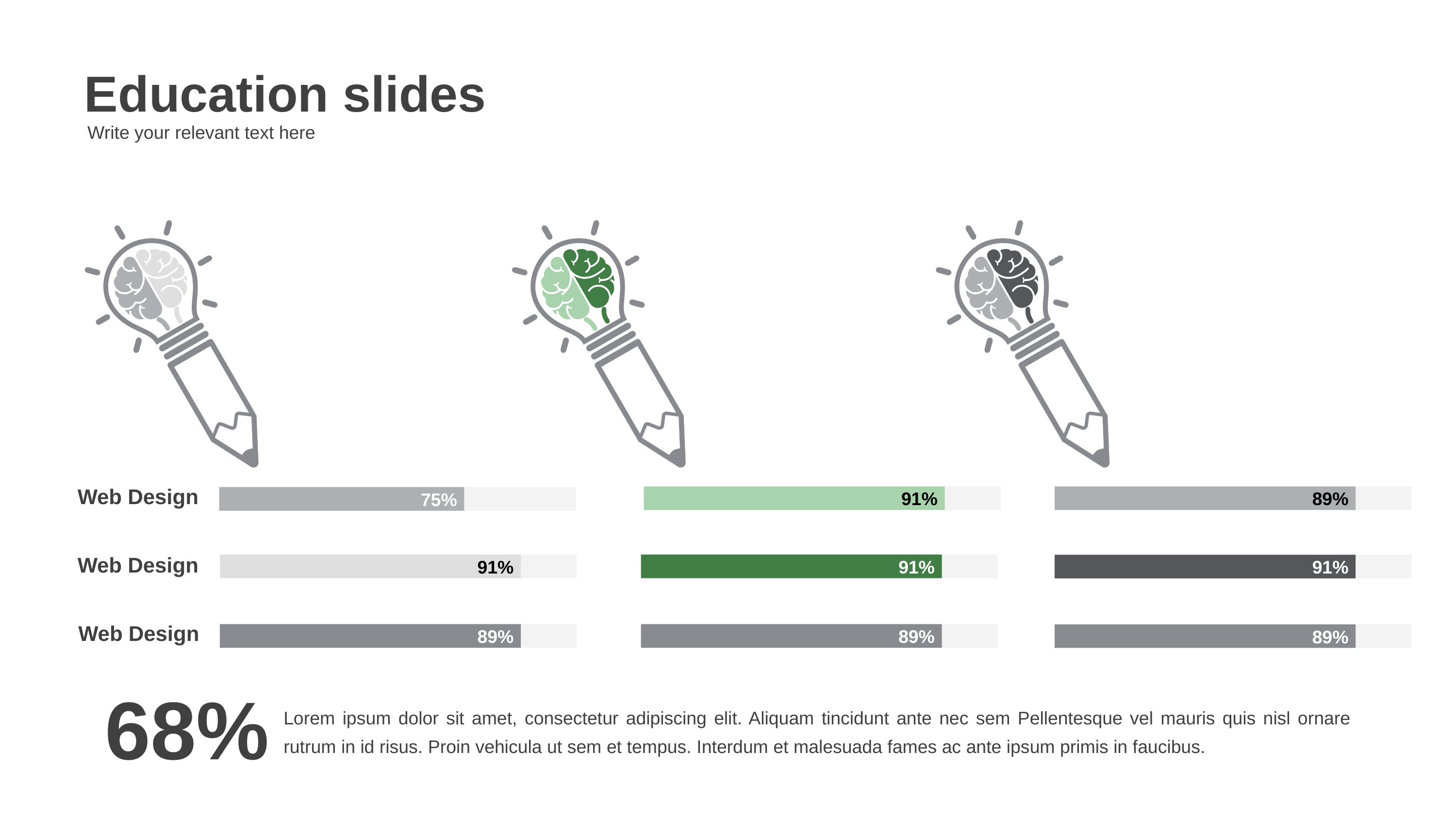

Education slides
Write your relevant text here

Web Design

75%
Web Design

91%
Web Design

89%

91%

91%

89%

89%

91%

89%
68%
Lorem ipsum dolor sit amet, consectetur adipiscing elit. Aliquam tincidunt ante nec sem Pellentesque vel mauris quis nisl ornare rutrum in id risus. Proin vehicula ut sem et tempus. Interdum et malesuada fames ac ante ipsum primis in faucibus.